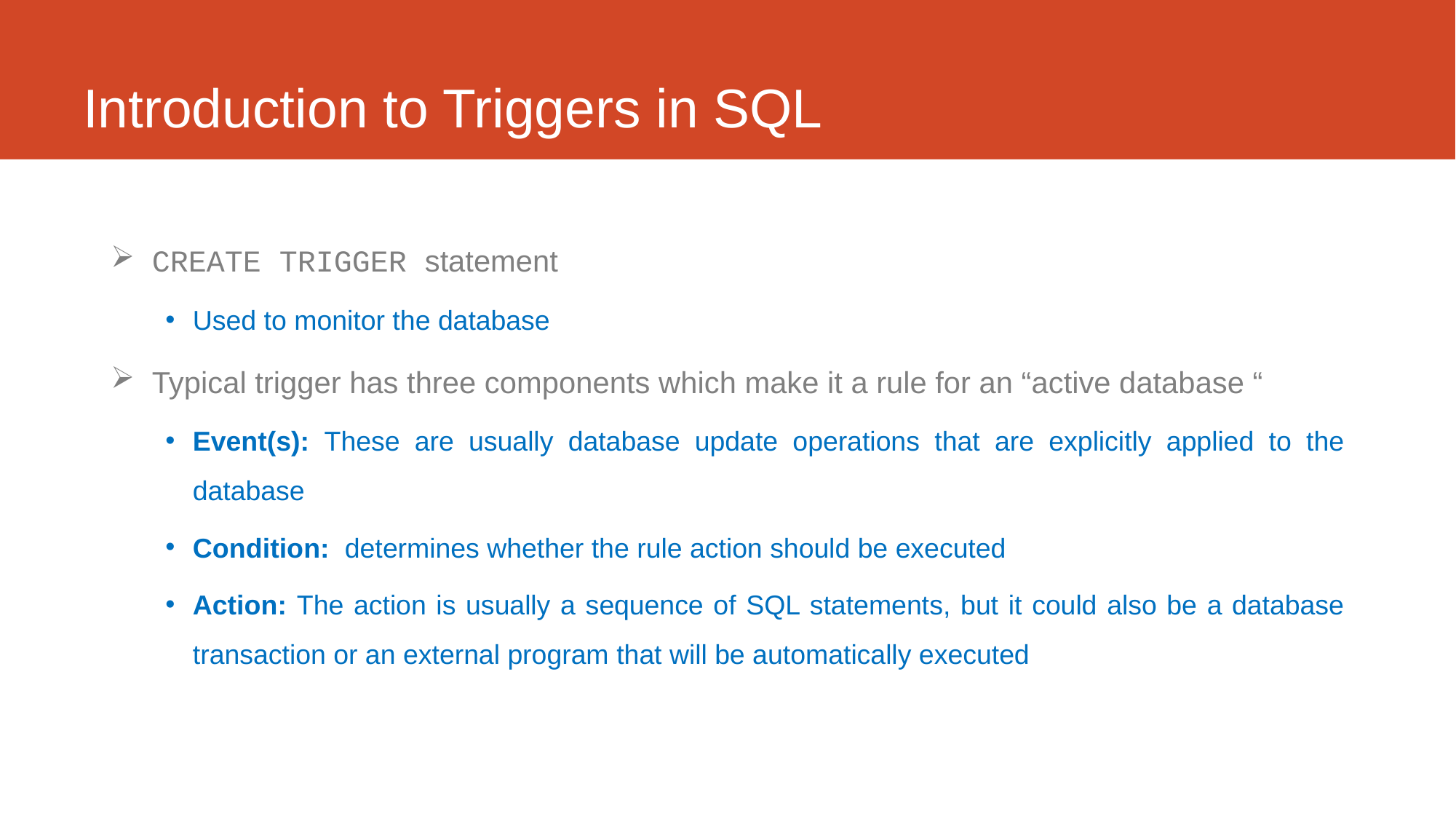

# Introduction to Triggers in SQL
CREATE TRIGGER statement
Used to monitor the database
Typical trigger has three components which make it a rule for an “active database “
Event(s): These are usually database update operations that are explicitly applied to the database
Condition:  determines whether the rule action should be executed
Action: The action is usually a sequence of SQL statements, but it could also be a database transaction or an external program that will be automatically executed